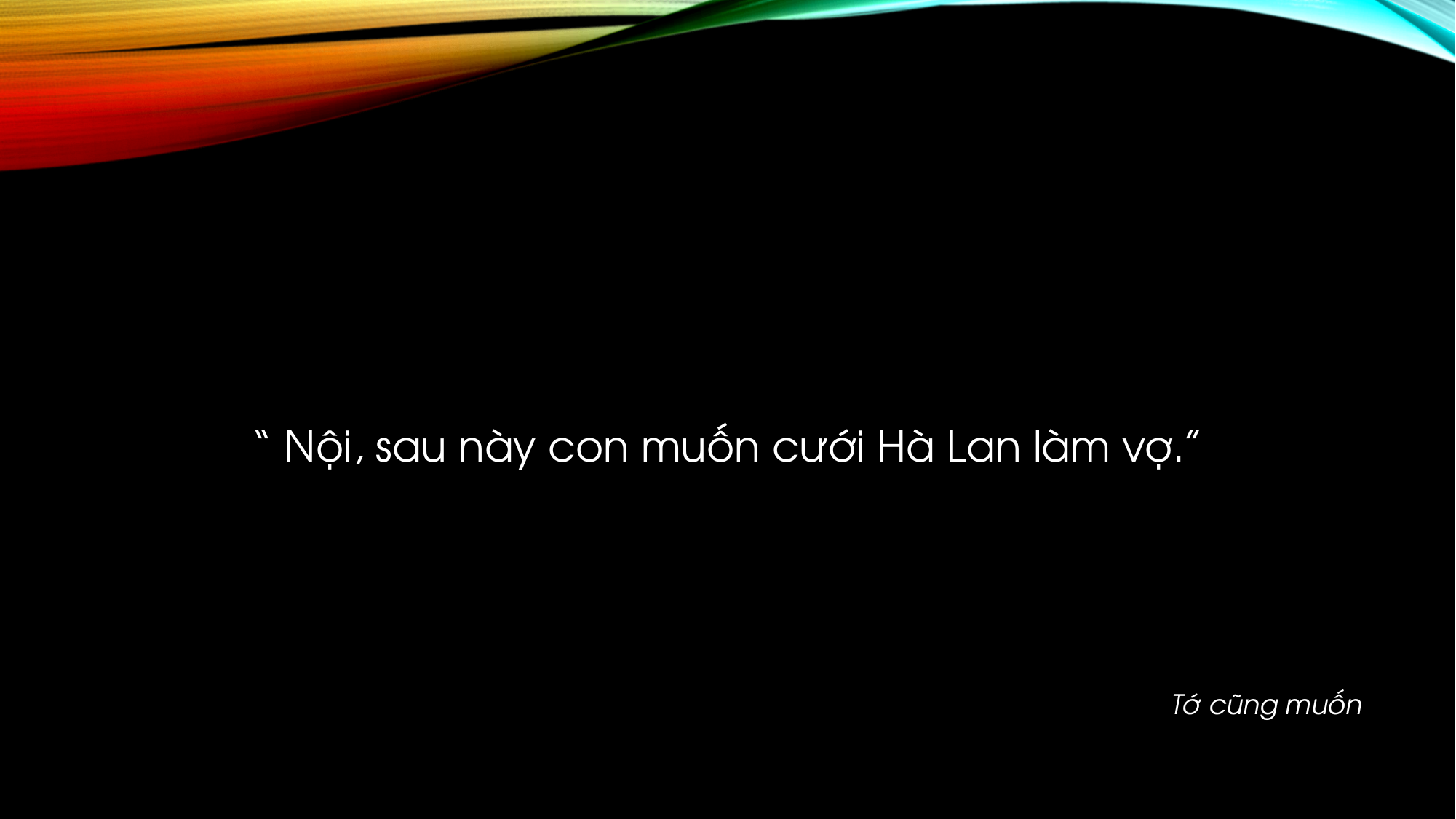

#

“ Nội, sau này con muốn cưới Hà Lan làm vợ.”

Tớ cũng muốn